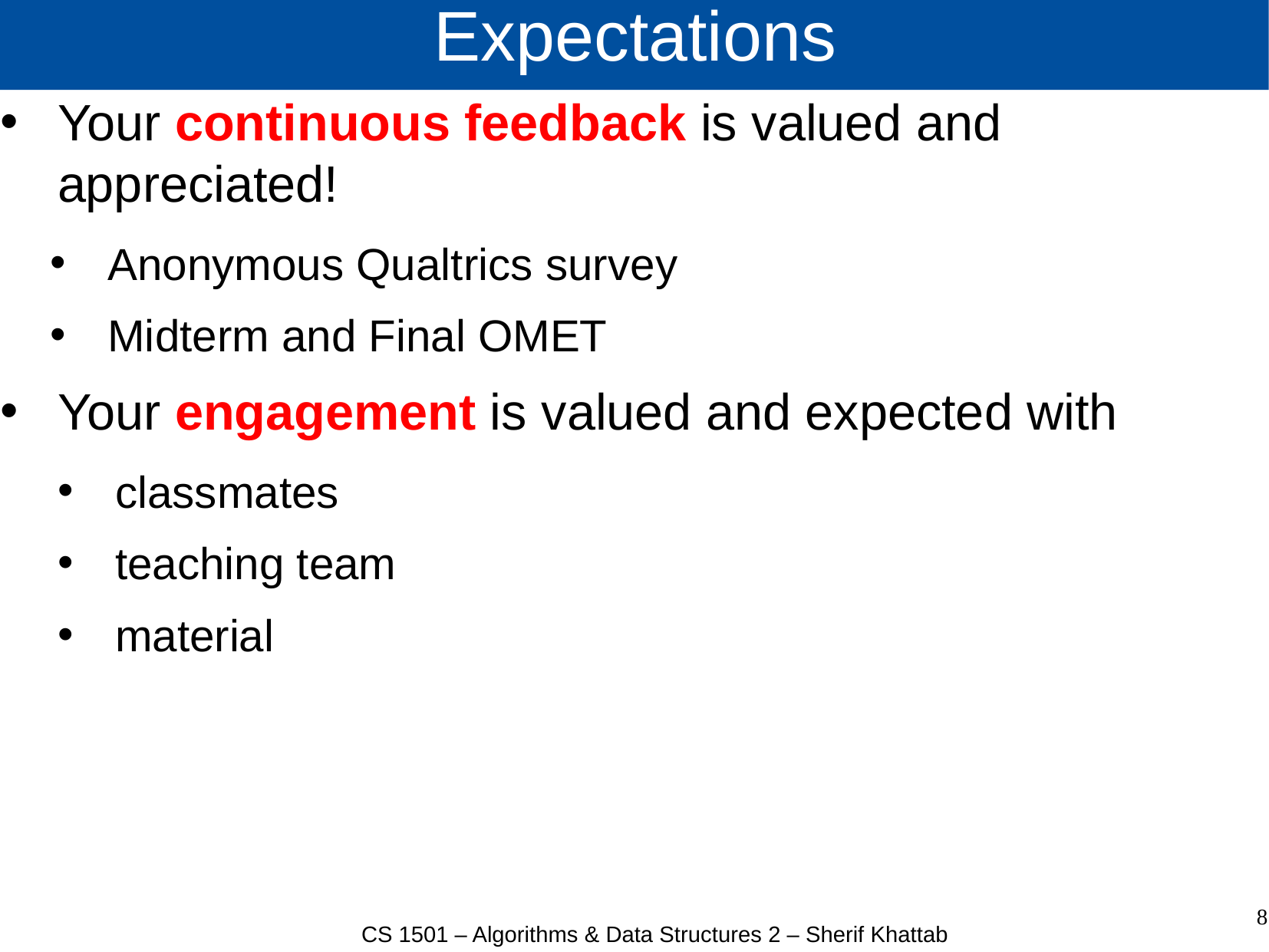

# Expectations
Your continuous feedback is valued and appreciated!
Anonymous Qualtrics survey
Midterm and Final OMET
Your engagement is valued and expected with
classmates
teaching team
material

8
CS 1501 – Algorithms & Data Structures 2 – Sherif Khattab